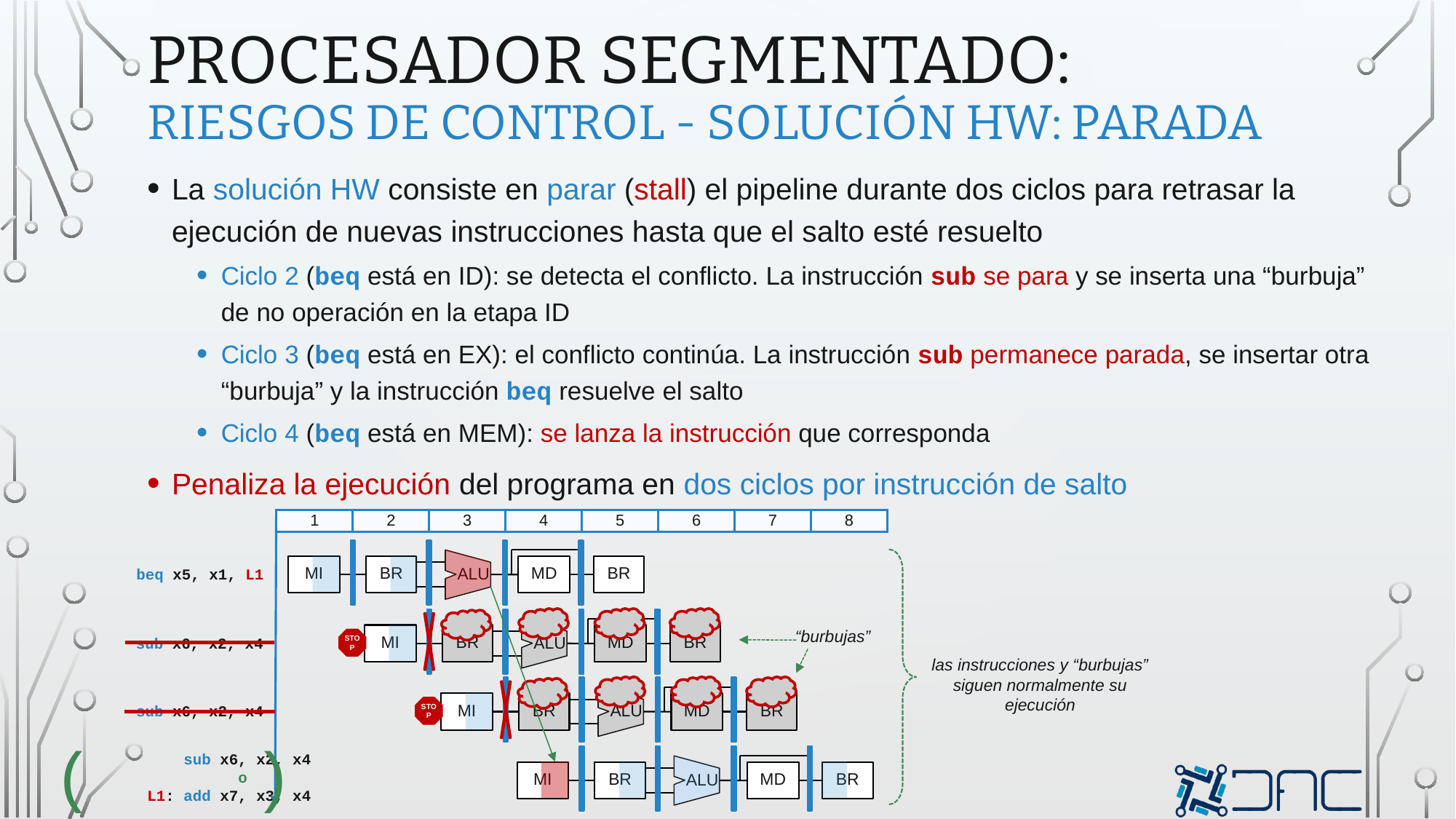

# procesador segmentado: Riesgos de control - solución HW: parada
La solución HW consiste en parar (stall) el pipeline durante dos ciclos para retrasar la ejecución de nuevas instrucciones hasta que el salto esté resuelto
Ciclo 2 (beq está en ID): se detecta el conflicto. La instrucción sub se para y se inserta una “burbuja” de no operación en la etapa ID
Ciclo 3 (beq está en EX): el conflicto continúa. La instrucción sub permanece parada, se insertar otra “burbuja” y la instrucción beq resuelve el salto
Ciclo 4 (beq está en MEM): se lanza la instrucción que corresponda
Penaliza la ejecución del programa en dos ciclos por instrucción de salto
| 1 | 2 | 3 | 4 | 5 | 6 | 7 | 8 |
| --- | --- | --- | --- | --- | --- | --- | --- |

MI
BR
MD
BR

ALU

beq x5, x1, L1

MI
BR
MD
BR

ALU

“burbujas”
sub x6, x2, x4
STOP
las instrucciones y “burbujas” siguen normalmente su ejecución

MI
BR
MD
BR

ALU

sub x6, x2, x4
STOP
(    )
sub x6, x2, x4
o
 	L1: add x7, x3, x4

MI
BR
MD
BR

ALU